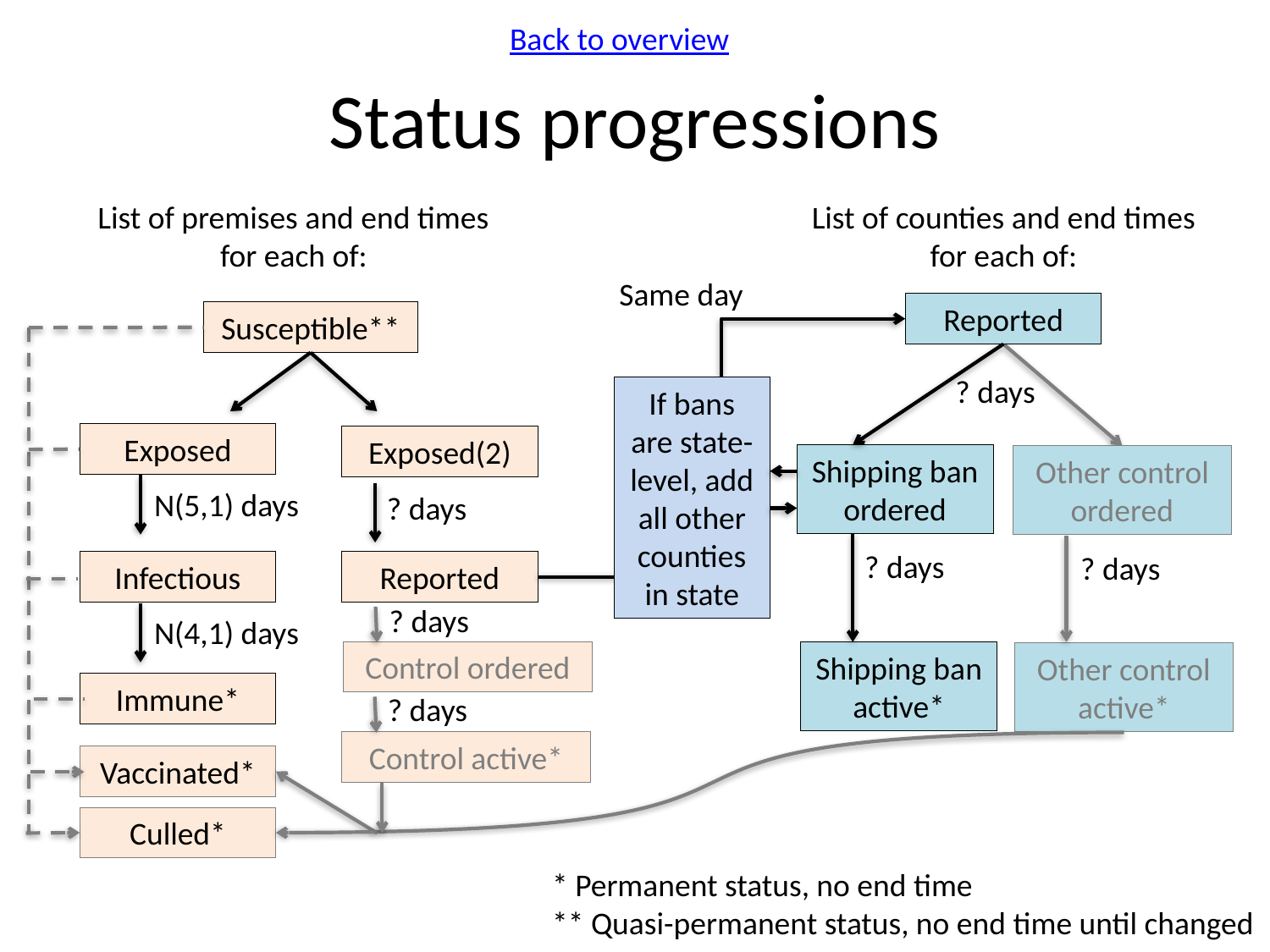

Back to overview
# Status progressions
List of premises and end times for each of:
List of counties and end times for each of:
Same day
Reported
Susceptible**
? days
If bans are state-level, add all other counties in state
Exposed
Exposed(2)
Shipping ban ordered
Other control ordered
N(5,1) days
? days
? days
? days
Infectious
Reported
? days
N(4,1) days
Control ordered
Shipping ban active*
Other control active*
Immune*
? days
Control active*
Vaccinated*
Culled*
* Permanent status, no end time
** Quasi-permanent status, no end time until changed